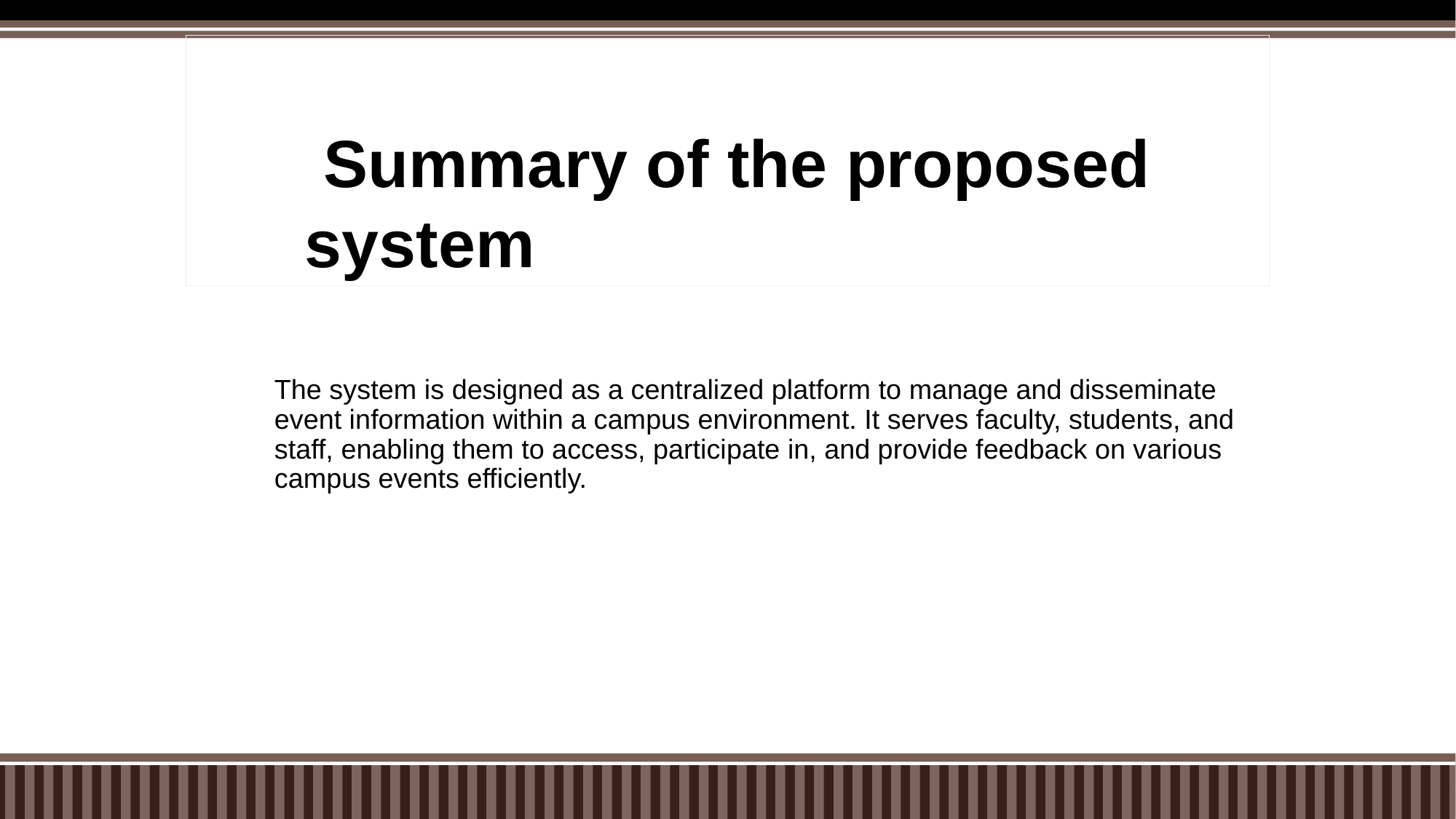

Summary of the proposed system
# The system is designed as a centralized platform to manage and disseminate event information within a campus environment. It serves faculty, students, and staff, enabling them to access, participate in, and provide feedback on various campus events efficiently.